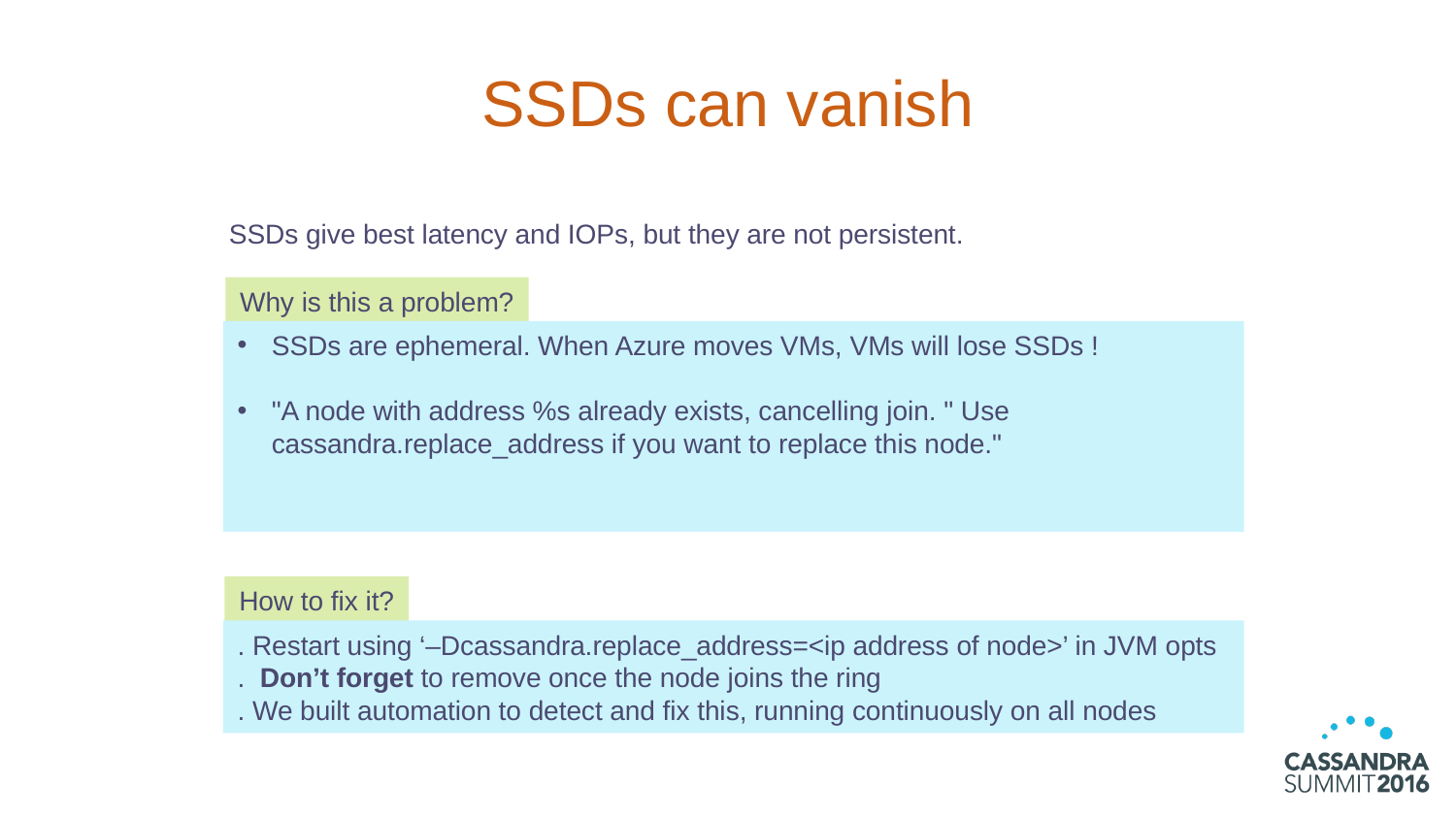

# SSDs can vanish
SSDs give best latency and IOPs, but they are not persistent.
Why is this a problem?
SSDs are ephemeral. When Azure moves VMs, VMs will lose SSDs !

"A node with address %s already exists, cancelling join. " Use cassandra.replace_address if you want to replace this node."

How to fix it?
. Restart using ‘–Dcassandra.replace_address=<ip address of node>’ in JVM opts
.  Don’t forget to remove once the node joins the ring
. We built automation to detect and fix this, running continuously on all nodes